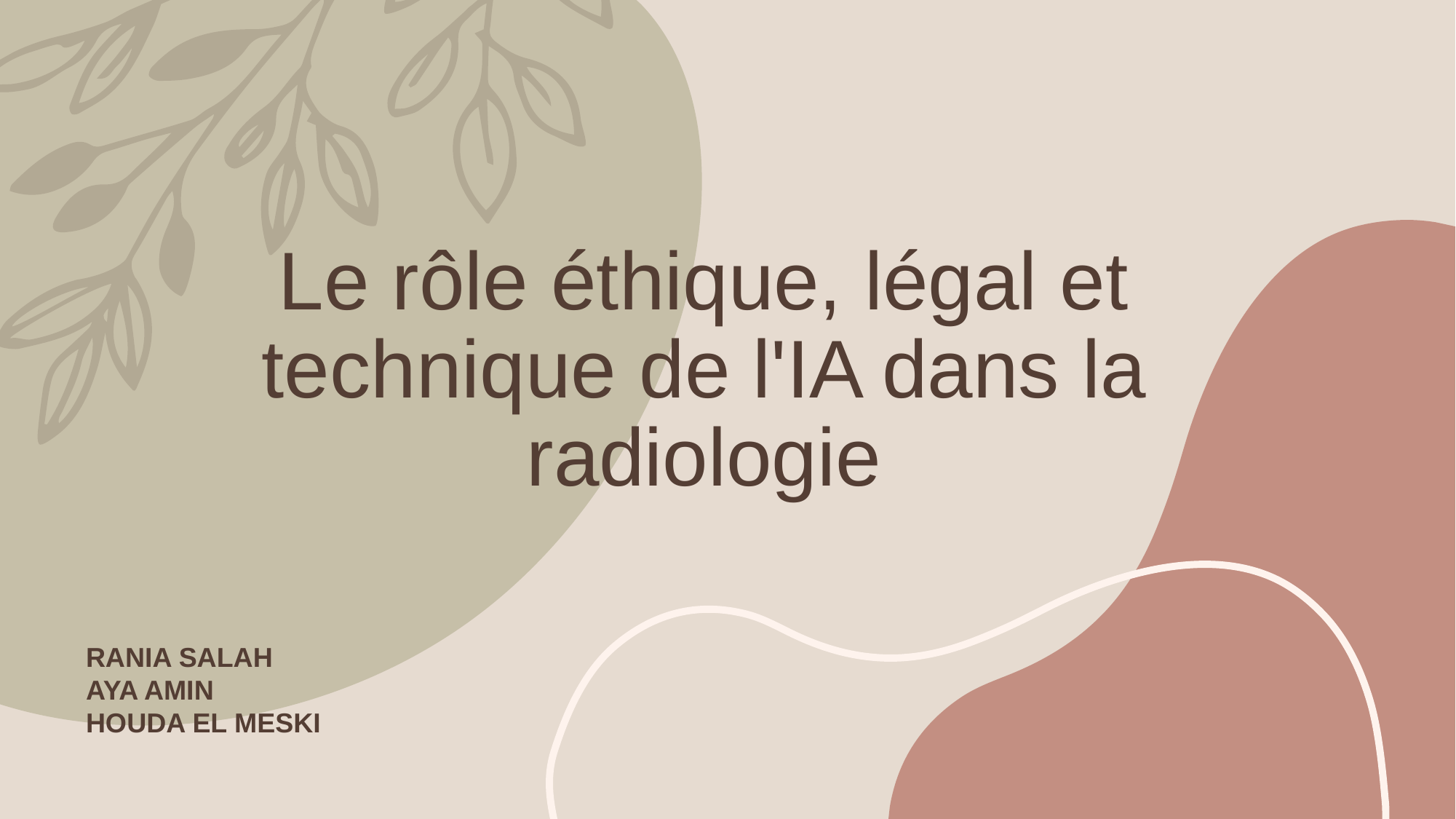

# Le rôle éthique, légal et technique de l'IA dans la radiologie
RANIA SALAH
AYA AMIN
HOUDA EL MESKI